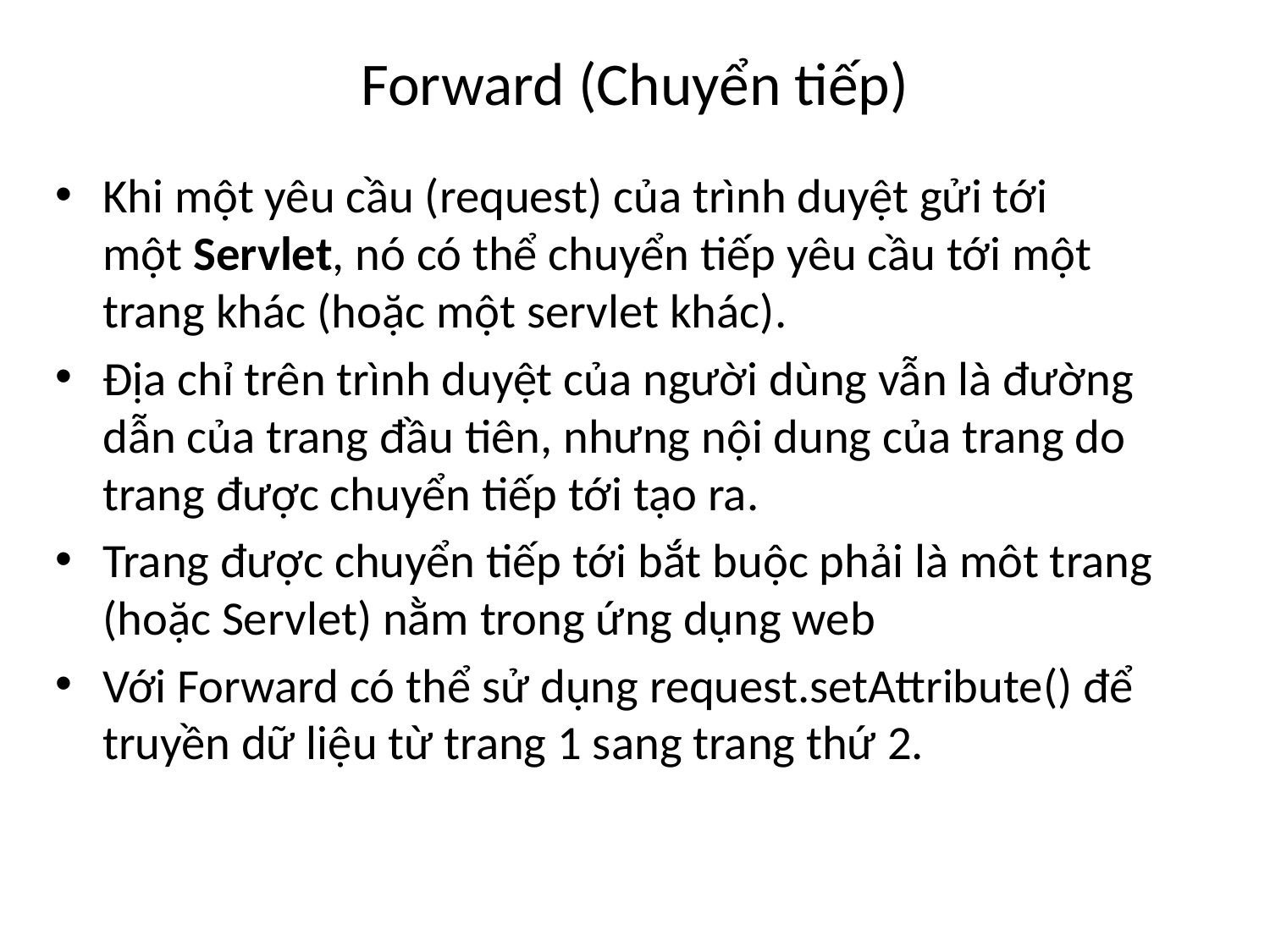

# Forward (Chuyển tiếp)
Khi một yêu cầu (request) của trình duyệt gửi tới một Servlet, nó có thể chuyển tiếp yêu cầu tới một trang khác (hoặc một servlet khác).
Địa chỉ trên trình duyệt của người dùng vẫn là đường dẫn của trang đầu tiên, nhưng nội dung của trang do trang được chuyển tiếp tới tạo ra.
Trang được chuyển tiếp tới bắt buộc phải là môt trang (hoặc Servlet) nằm trong ứng dụng web
Với Forward có thể sử dụng request.setAttribute() để truyền dữ liệu từ trang 1 sang trang thứ 2.